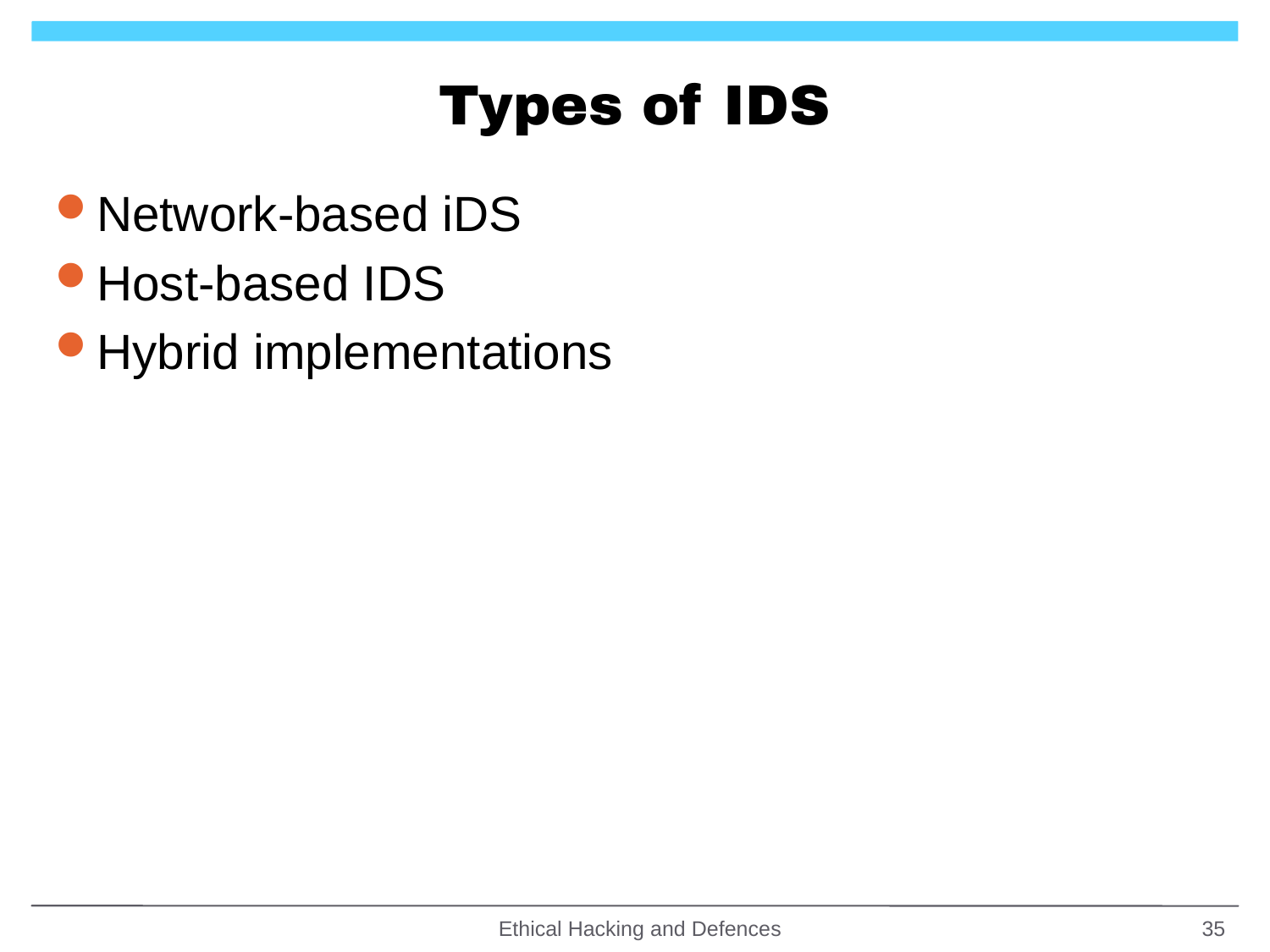

# Types of IDS
Network-based iDS
Host-based IDS
Hybrid implementations

Ethical Hacking and Defences
35